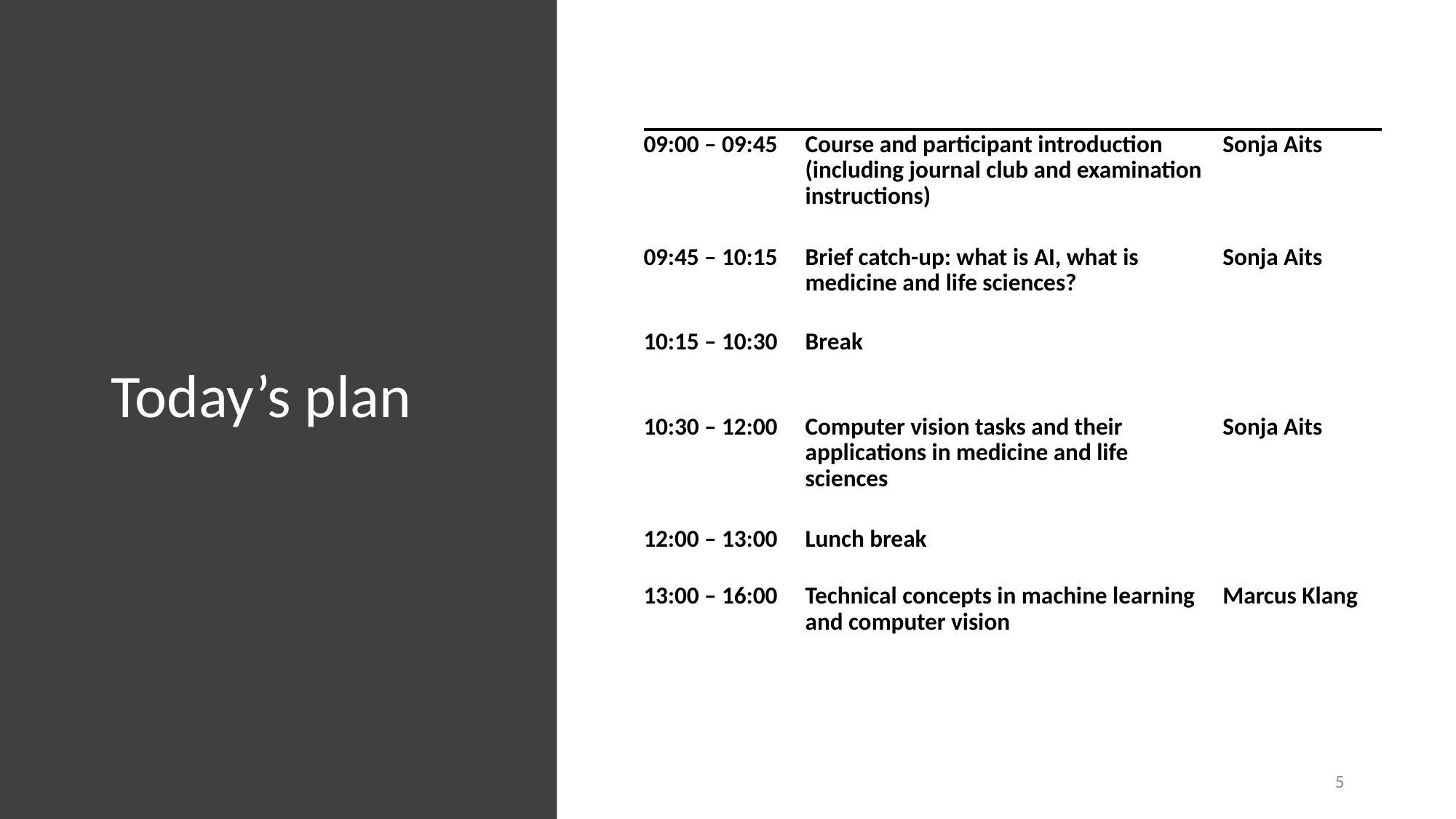

# Today’s plan
| 09:00 – 09:45 | Course and participant introduction (including journal club and examination instructions) | Sonja Aits |
| --- | --- | --- |
| 09:45 – 10:15 | Brief catch-up: what is AI, what is medicine and life sciences? | Sonja Aits |
| 10:15 – 10:30 | Break |  |
| 10:30 – 12:00 | Computer vision tasks and their applications in medicine and life sciences | Sonja Aits |
| 12:00 – 13:00 | Lunch break |  |
| 13:00 – 16:00 | Technical concepts in machine learning and computer vision | Marcus Klang |
5